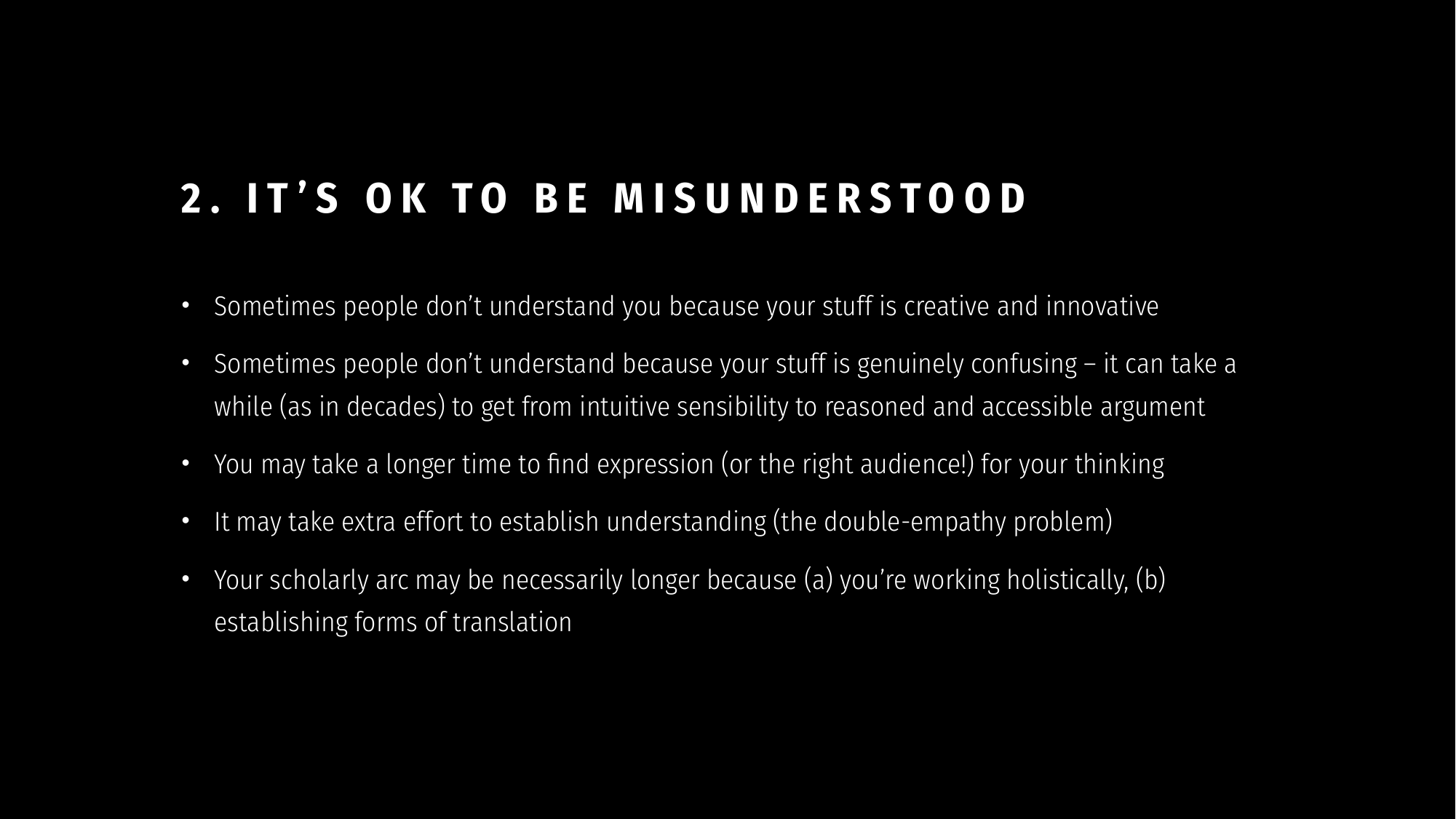

# 2. It’s ok to be misunderstood
Sometimes people don’t understand you because your stuff is creative and innovative
Sometimes people don’t understand because your stuff is genuinely confusing – it can take a while (as in decades) to get from intuitive sensibility to reasoned and accessible argument
You may take a longer time to find expression (or the right audience!) for your thinking
It may take extra effort to establish understanding (the double-empathy problem)
Your scholarly arc may be necessarily longer because (a) you’re working holistically, (b) establishing forms of translation